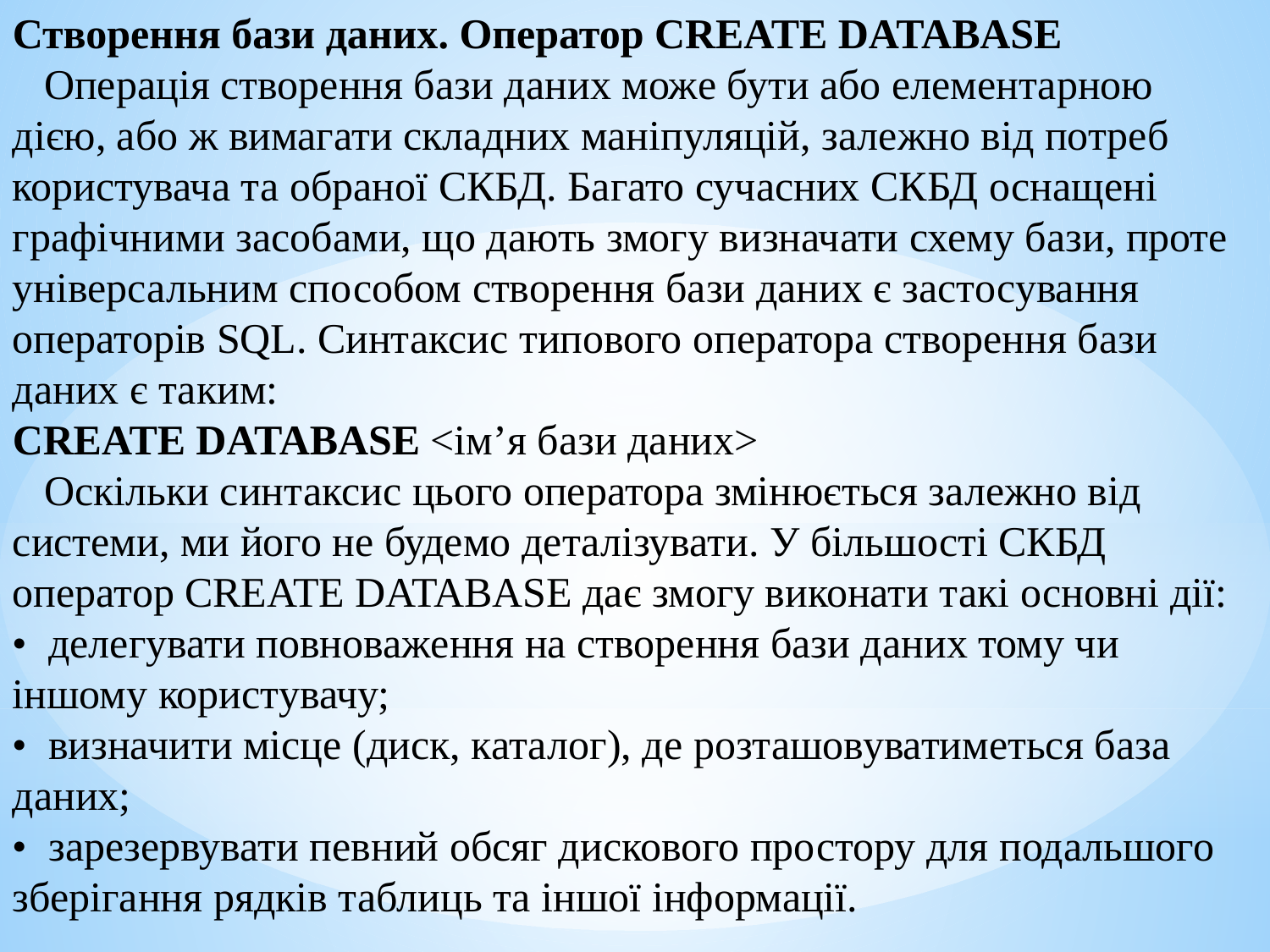

Створення бази даних. Оператор CREATE DATABASE
   Операція створення бази даних може бути або елементарною дією, або ж вимагати складних маніпуляцій, залежно від потреб користувача та обраної СКБД. Багато сучасних СКБД оснащені графічними засобами, що дають змогу визначати схему бази, проте універсальним способом створення бази даних є застосування операторів SQL. Синтаксис типового оператора створення бази даних є таким:
CREATE DATABASE <ім’я бази даних>
   Оскільки синтаксис цього оператора змінюється залежно від системи, ми його не будемо деталізувати. У більшості СКБД оператор CREATE DATABASE дає змогу виконати такі основні дії:
•  делегувати повноваження на створення бази даних тому чи іншому користувачу;
•  визначити місце (диск, каталог), де розташовуватиметься база даних;
•  зарезервувати певний обсяг дискового простору для подальшого зберігання рядків таблиць та іншої інформації.